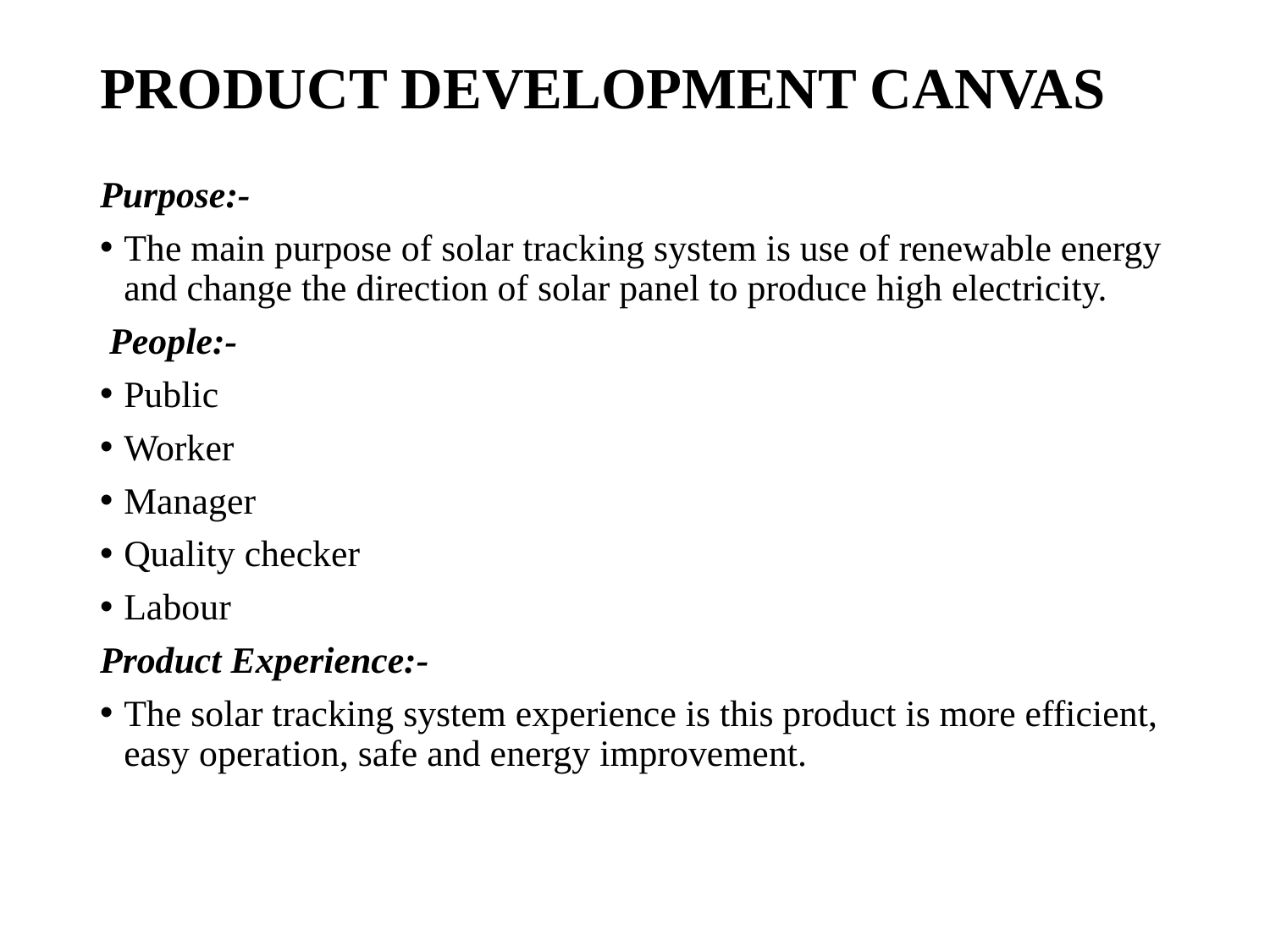

# PRODUCT DEVELOPMENT CANVAS
Purpose:-
The main purpose of solar tracking system is use of renewable energy and change the direction of solar panel to produce high electricity.
 People:-
Public
Worker
Manager
Quality checker
Labour
Product Experience:-
The solar tracking system experience is this product is more efficient, easy operation, safe and energy improvement.